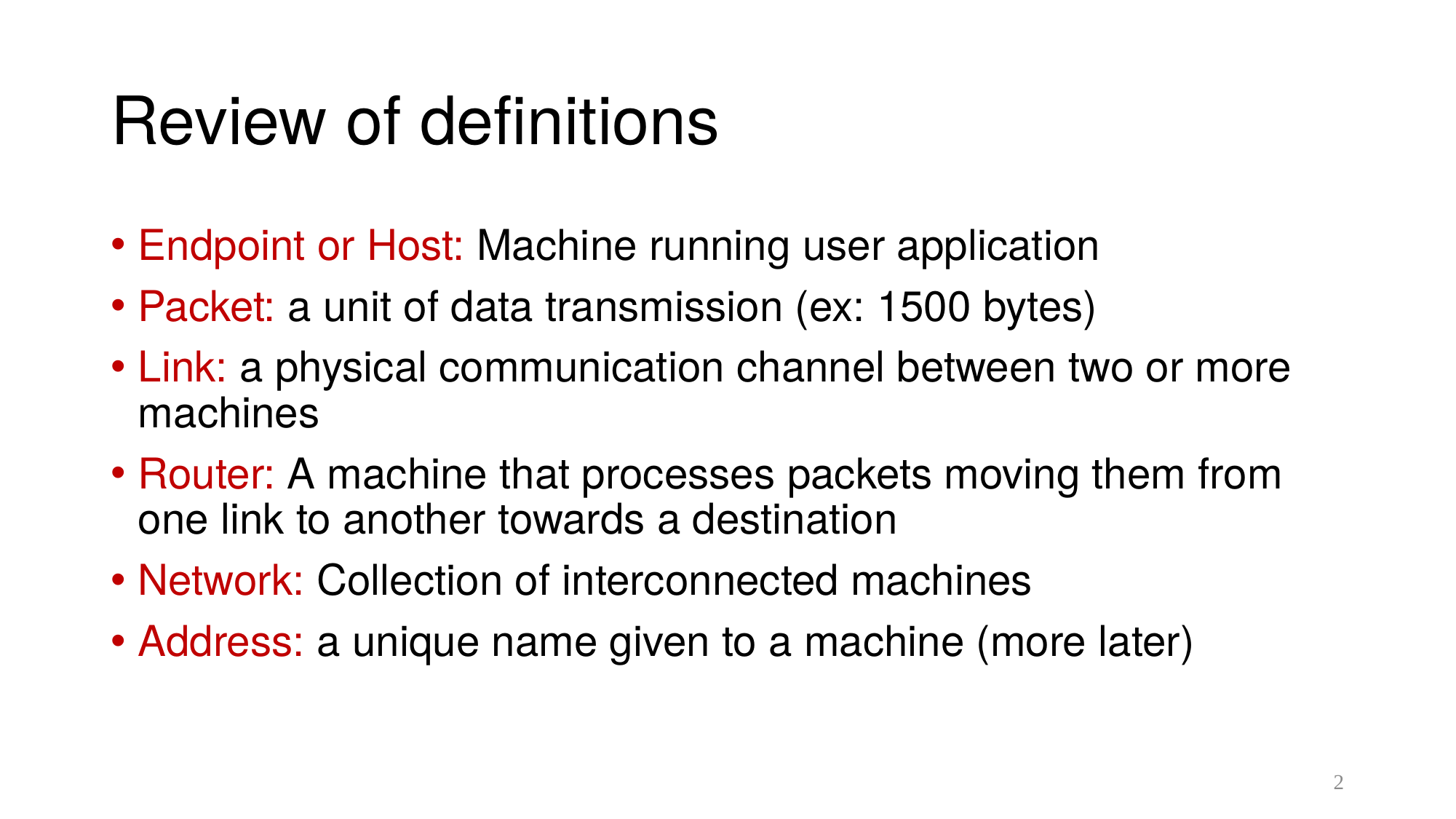

# Review of definitions
Endpoint or Host: Machine running user application
Packet: a unit of data transmission (ex: 1500 bytes)
Link: a physical communication channel between two or more machines
Router: A machine that processes packets moving them from one link to another towards a destination
Network: Collection of interconnected machines
Address: a unique name given to a machine (more later)

2